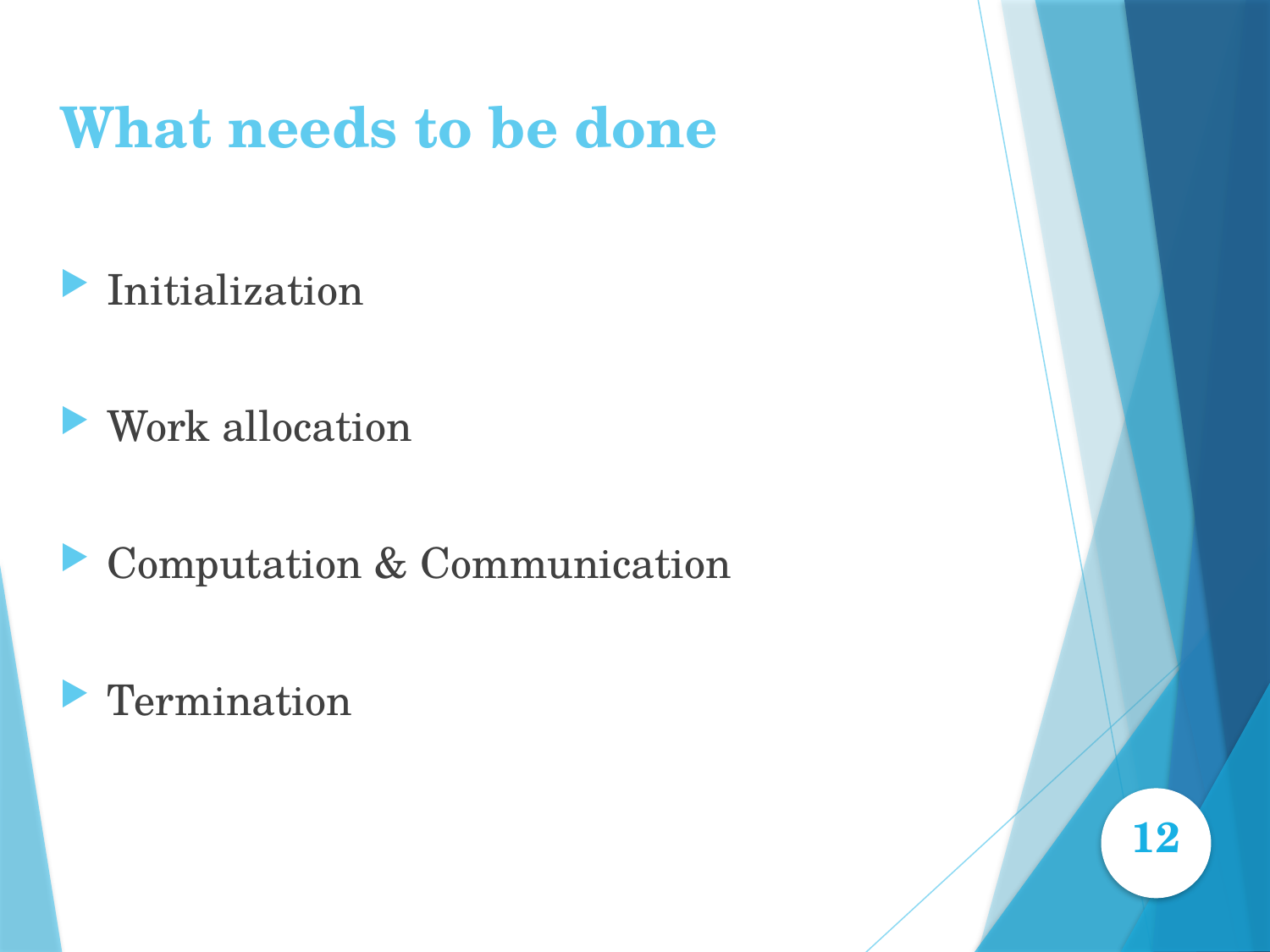

# What needs to be done
Initialization

Work allocation

Computation & Communication

Termination